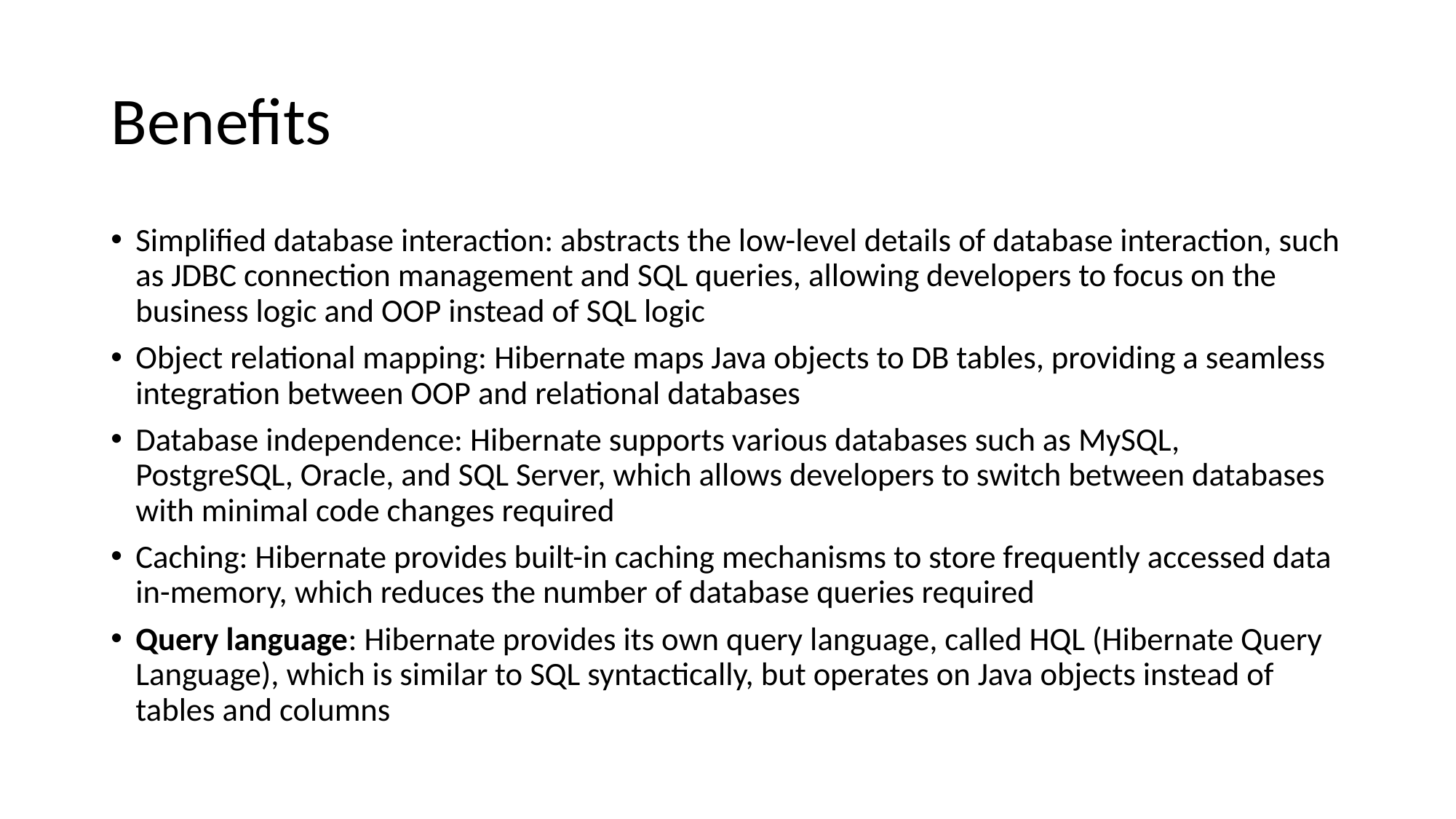

# Benefits
Simplified database interaction: abstracts the low-level details of database interaction, such as JDBC connection management and SQL queries, allowing developers to focus on the business logic and OOP instead of SQL logic
Object relational mapping: Hibernate maps Java objects to DB tables, providing a seamless integration between OOP and relational databases
Database independence: Hibernate supports various databases such as MySQL, PostgreSQL, Oracle, and SQL Server, which allows developers to switch between databases with minimal code changes required
Caching: Hibernate provides built-in caching mechanisms to store frequently accessed data in-memory, which reduces the number of database queries required
Query language: Hibernate provides its own query language, called HQL (Hibernate Query Language), which is similar to SQL syntactically, but operates on Java objects instead of tables and columns